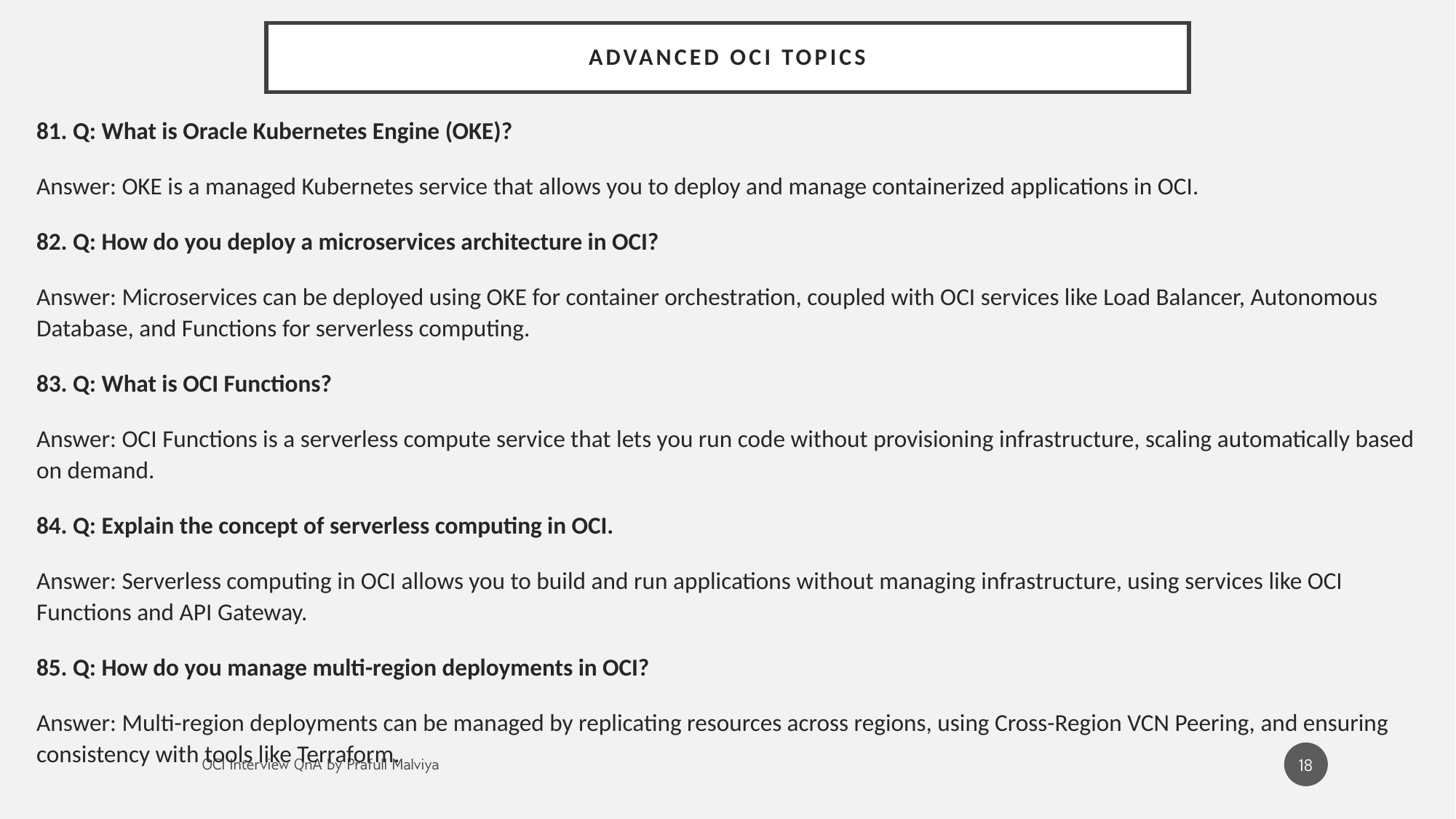

# Advanced OCI Topics
81. Q: What is Oracle Kubernetes Engine (OKE)?
Answer: OKE is a managed Kubernetes service that allows you to deploy and manage containerized applications in OCI.
82. Q: How do you deploy a microservices architecture in OCI?
Answer: Microservices can be deployed using OKE for container orchestration, coupled with OCI services like Load Balancer, Autonomous Database, and Functions for serverless computing.
83. Q: What is OCI Functions?
Answer: OCI Functions is a serverless compute service that lets you run code without provisioning infrastructure, scaling automatically based on demand.
84. Q: Explain the concept of serverless computing in OCI.
Answer: Serverless computing in OCI allows you to build and run applications without managing infrastructure, using services like OCI Functions and API Gateway.
85. Q: How do you manage multi-region deployments in OCI?
Answer: Multi-region deployments can be managed by replicating resources across regions, using Cross-Region VCN Peering, and ensuring consistency with tools like Terraform.
18
OCI Interview QnA by Prafull Malviya